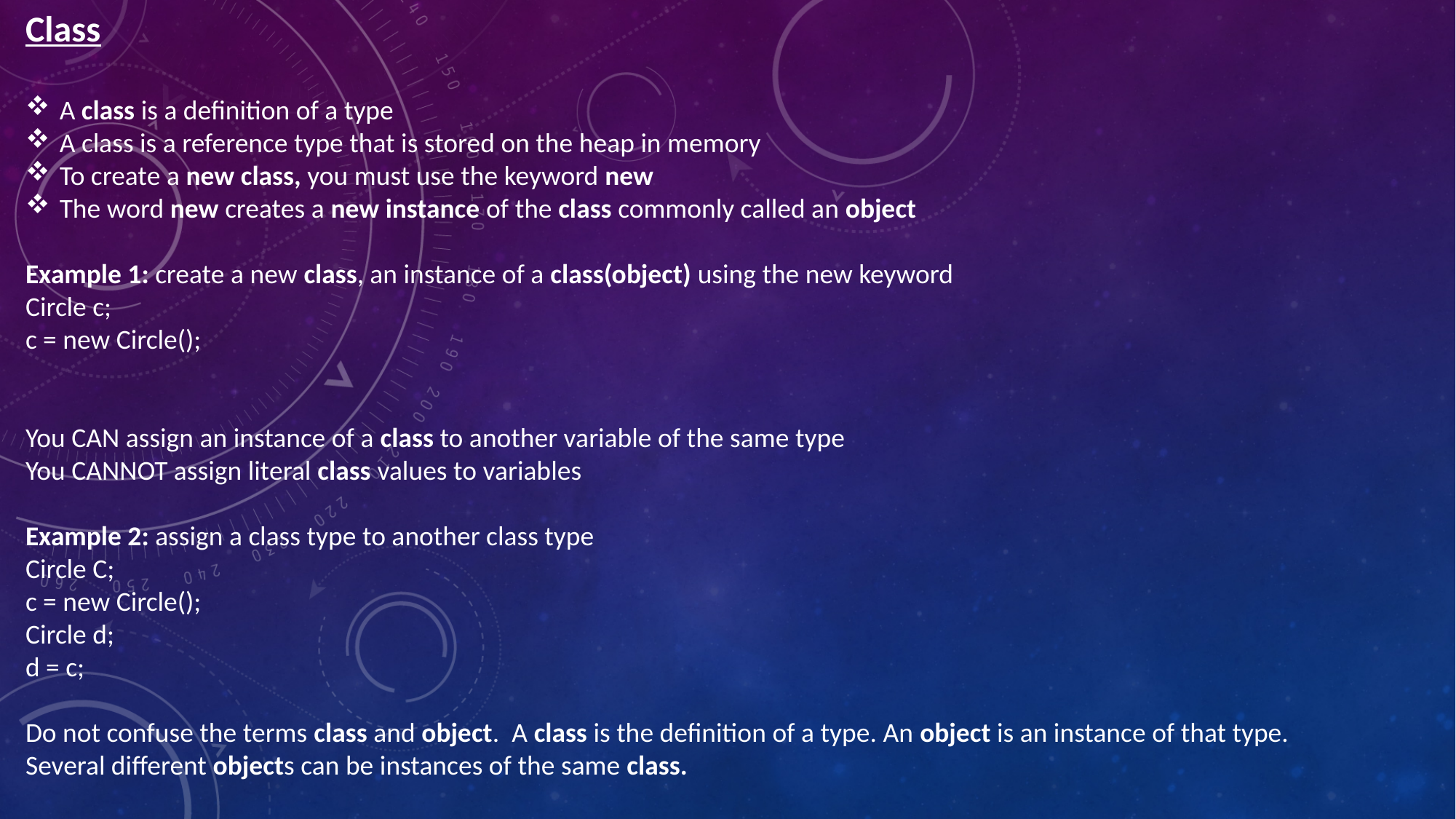

Class

A class is a definition of a type
A class is a reference type that is stored on the heap in memory
To create a new class, you must use the keyword new
The word new creates a new instance of the class commonly called an object

Example 1: create a new class, an instance of a class(object) using the new keyword
Circle c;
c = new Circle();

You CAN assign an instance of a class to another variable of the same type
You CANNOT assign literal class values to variables

Example 2: assign a class type to another class type
Circle C;
c = new Circle();
Circle d;
d = c;

Do not confuse the terms class and object.  A class is the definition of a type. An object is an instance of that type.
Several different objects can be instances of the same class.